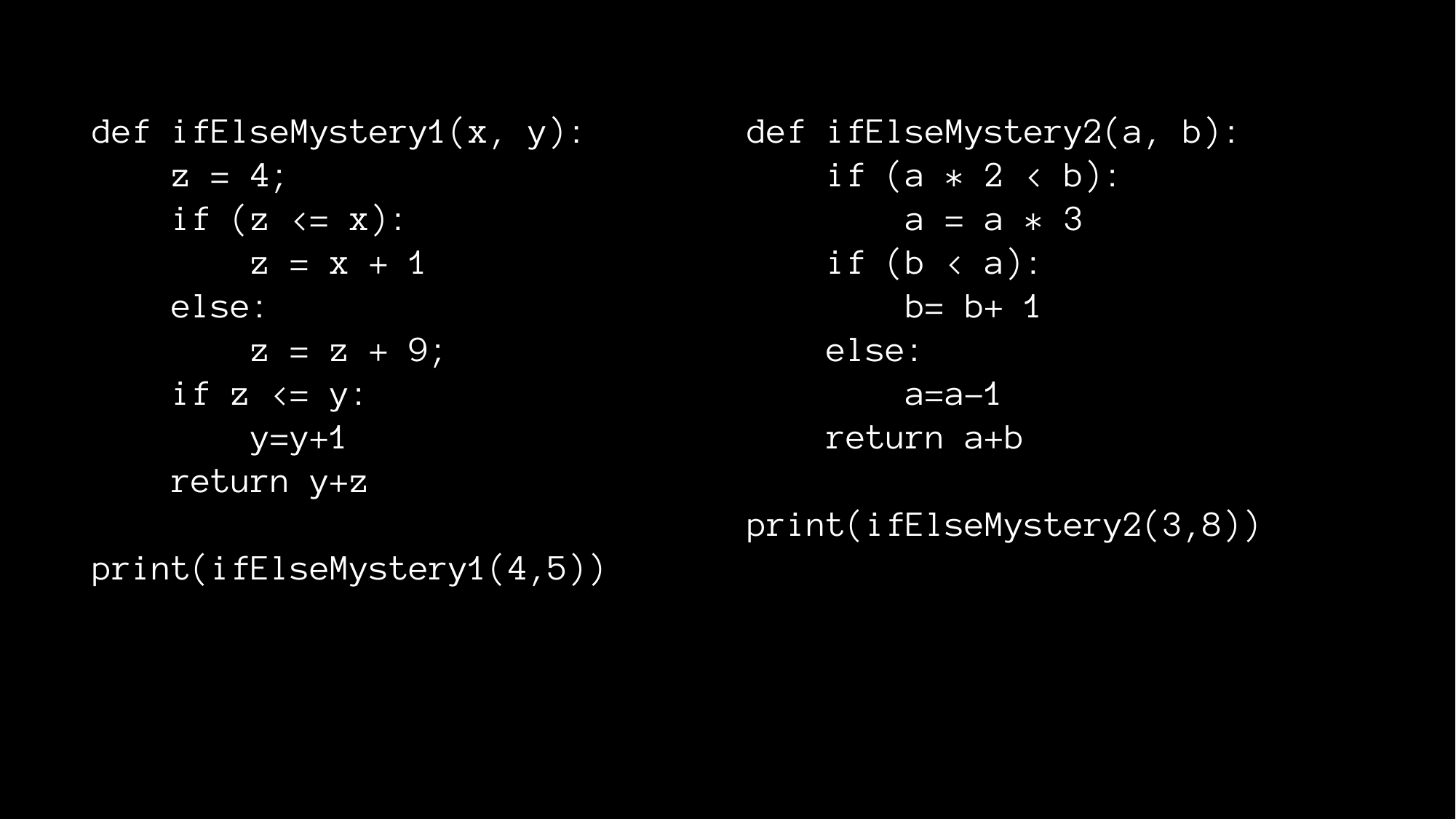

def ifElseMystery2(a, b):
    if (a * 2 < b):
        a = a * 3
    if (b < a):
        b= b+ 1
    else:
        a=a-1
    return a+b

print(ifElseMystery2(3,8))
def ifElseMystery1(x, y):
    z = 4;
    if (z <= x):
        z = x + 1
    else:
        z = z + 9;
    if z <= y:
        y=y+1
    return y+z

print(ifElseMystery1(4,5))